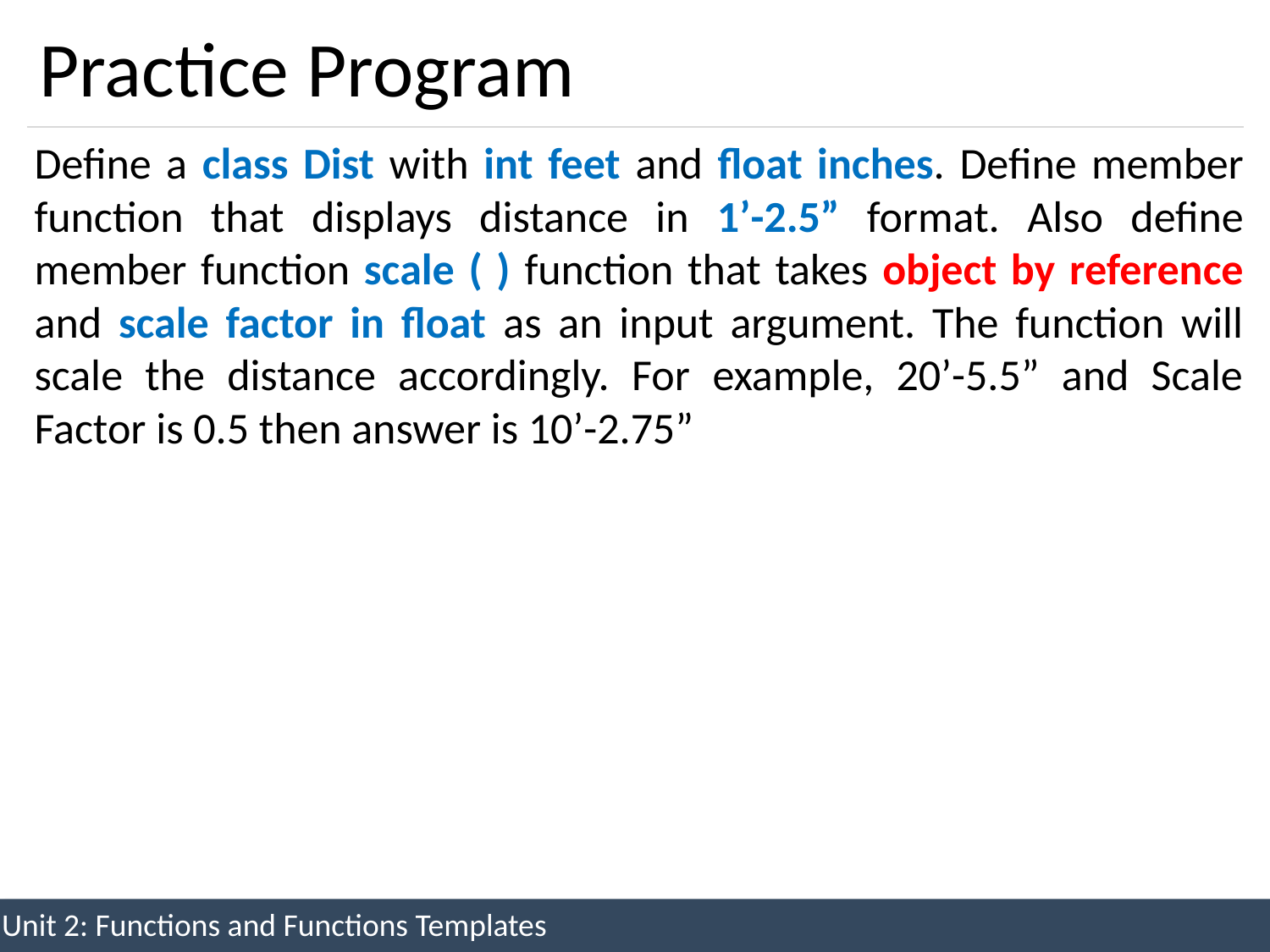

# Practice Program
Define a class Dist with int feet and float inches. Define member function that displays distance in 1’-2.5” format. Also define member function scale ( ) function that takes object by reference and scale factor in float as an input argument. The function will scale the distance accordingly. For example, 20’-5.5” and Scale Factor is 0.5 then answer is 10’-2.75”

Unit 2: Functions and Functions Templates

58